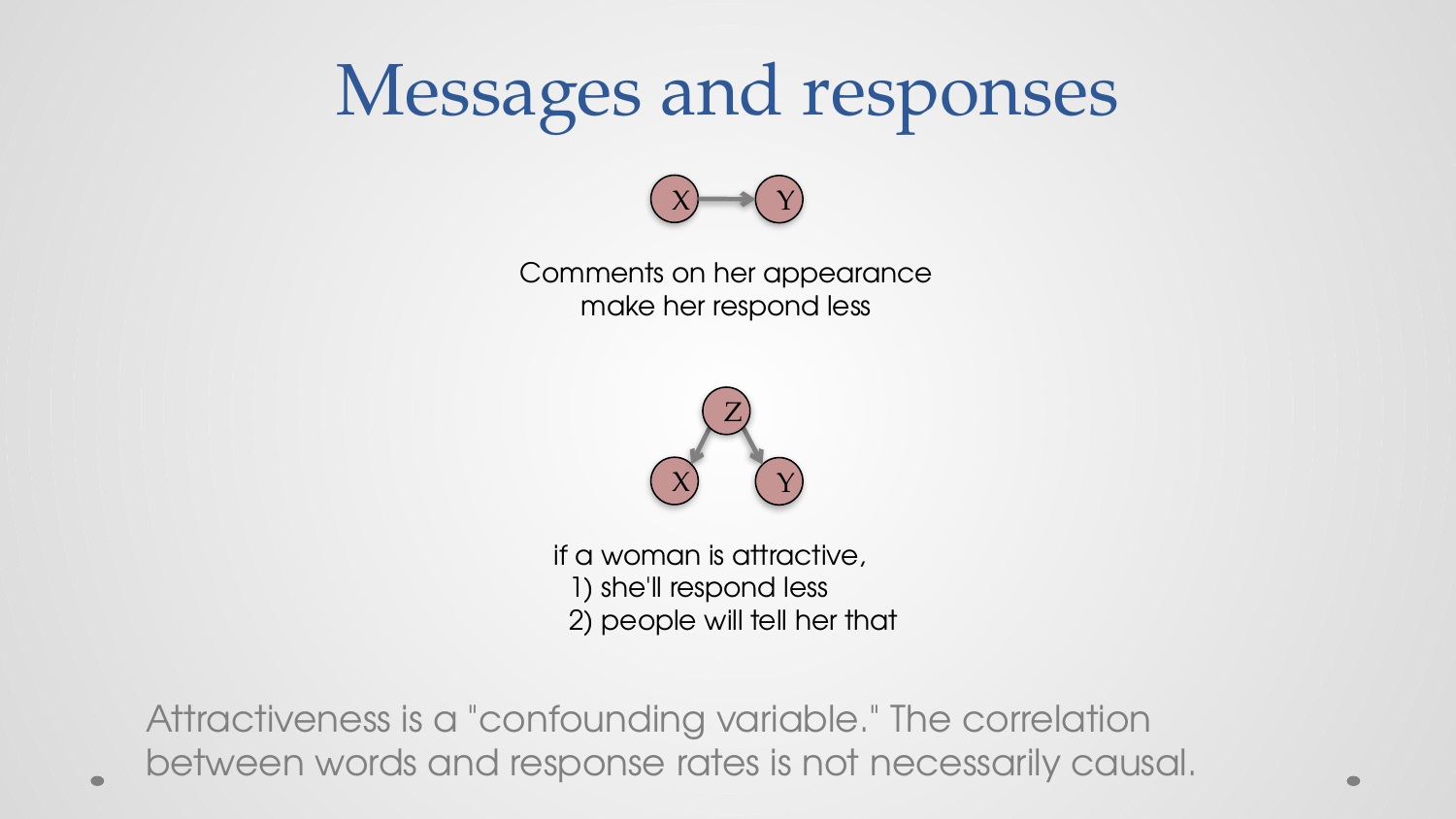

# Messages and responses
X
Y
Comments on her appearance
make her respond less
Z
X
Y
if a woman is attractive,
  1) she'll respond less
  2) people will tell her that
Attractiveness is a "confounding variable." The correlation between words and response rates is not necessarily causal.